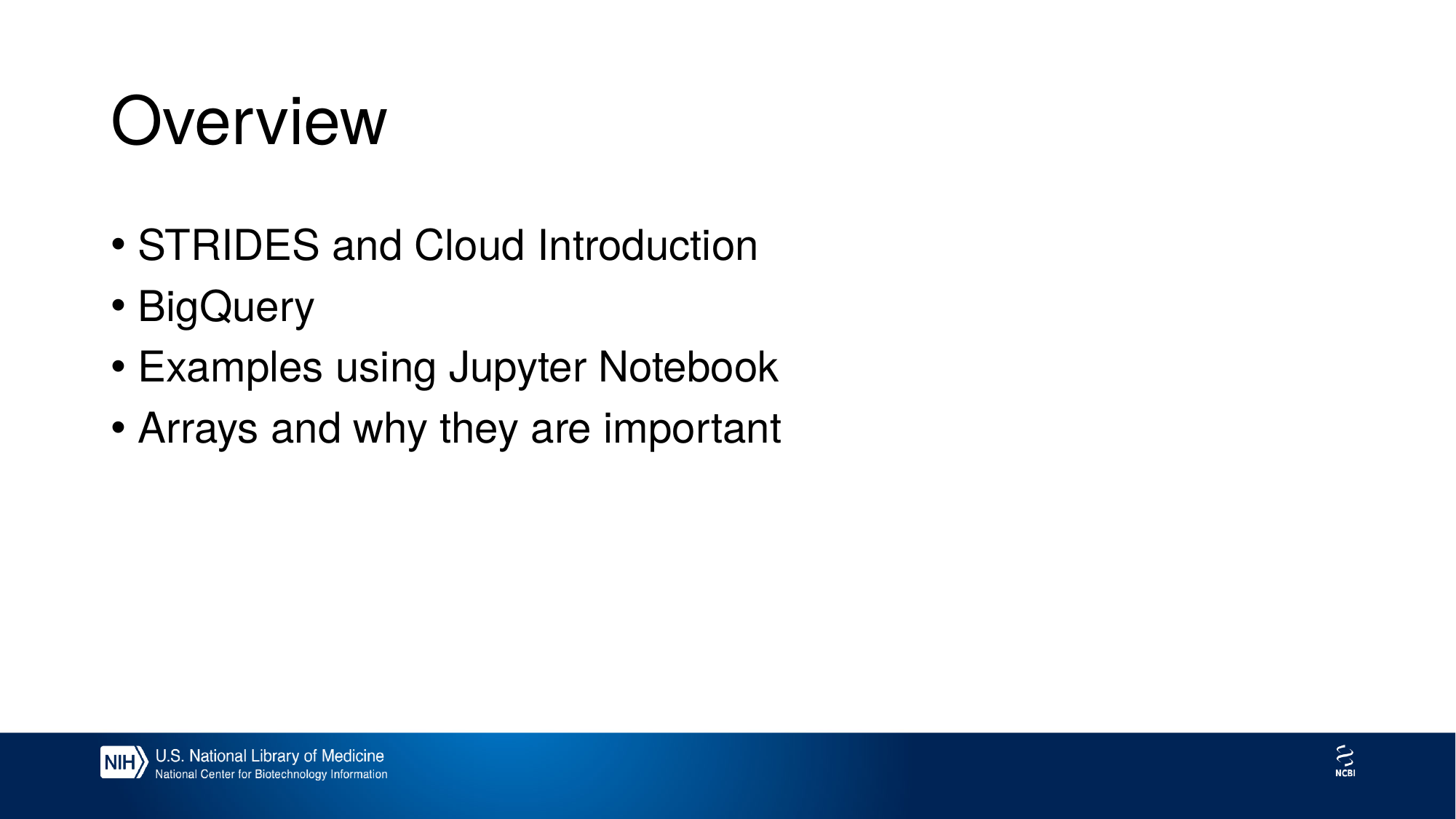

# Overview
STRIDES and Cloud Introduction
BigQuery
Examples using Jupyter Notebook
Arrays and why they are important